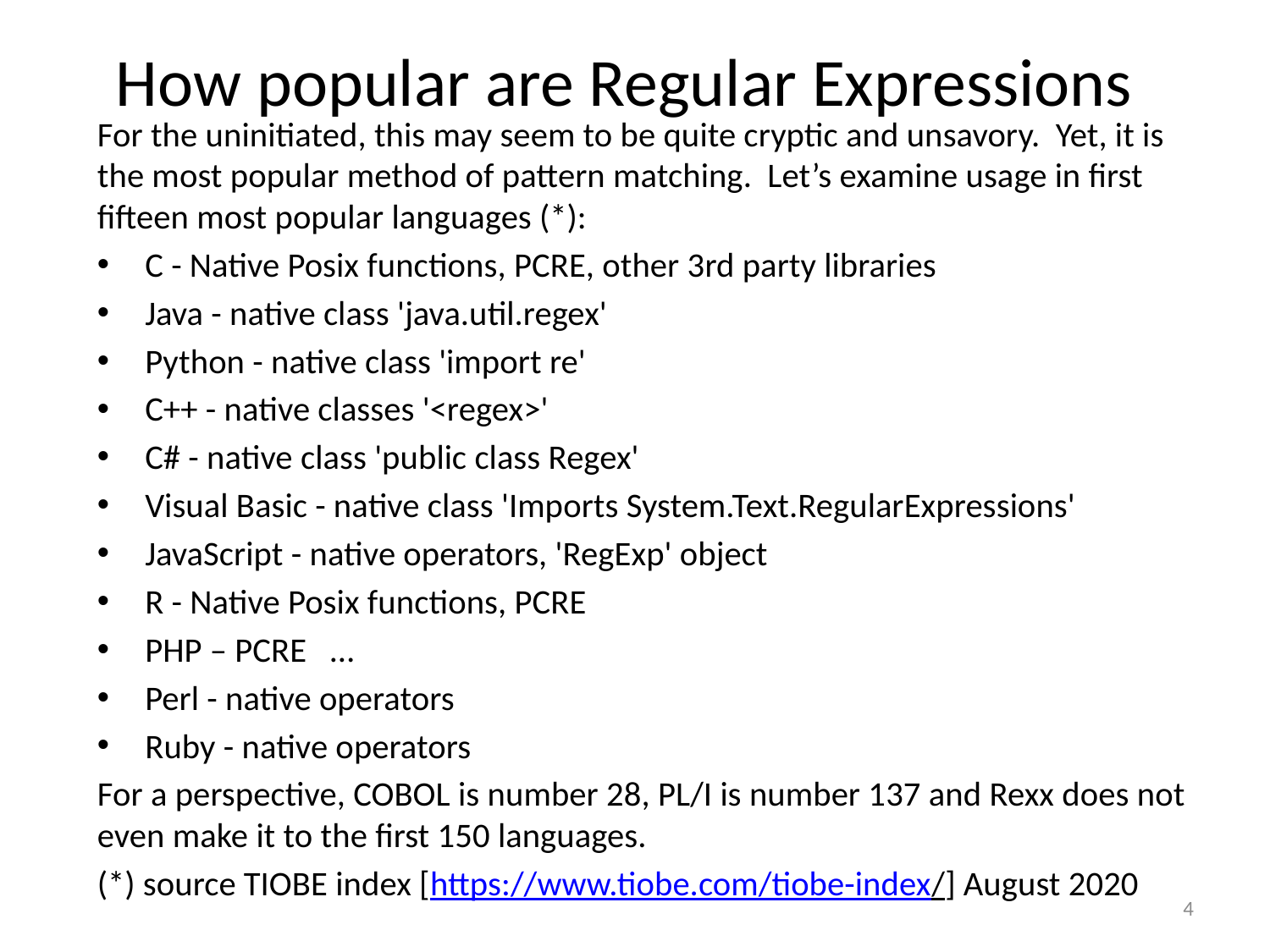

How popular are Regular Expressions
For the uninitiated, this may seem to be quite cryptic and unsavory.  Yet, it is the most popular method of pattern matching.  Let’s examine usage in first fifteen most popular languages (*):
C - Native Posix functions, PCRE, other 3rd party libraries
Java - native class 'java.util.regex'
Python - native class 'import re'
C++ - native classes '<regex>'
C# - native class 'public class Regex'
Visual Basic - native class 'Imports System.Text.RegularExpressions'
JavaScript - native operators, 'RegExp' object
R - Native Posix functions, PCRE
PHP – PCRE   …
Perl - native operators
Ruby - native operators
For a perspective, COBOL is number 28, PL/I is number 137 and Rexx does not even make it to the first 150 languages.
(*) source TIOBE index [https://www.tiobe.com/tiobe-index/] August 2020
4